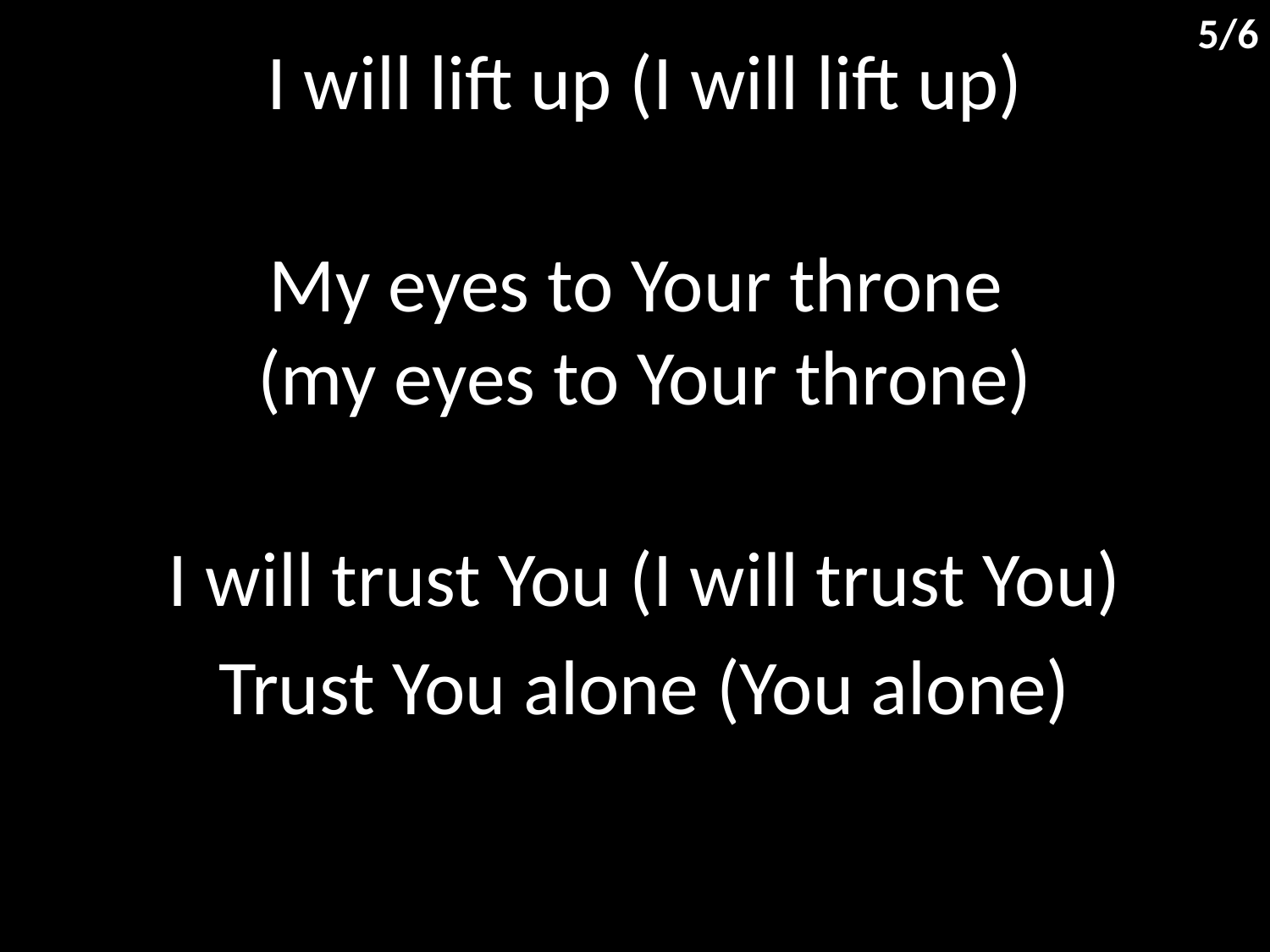

5/6
I will lift up (I will lift up)
My eyes to Your throne
(my eyes to Your throne)
I will trust You (I will trust You)
Trust You alone (You alone)